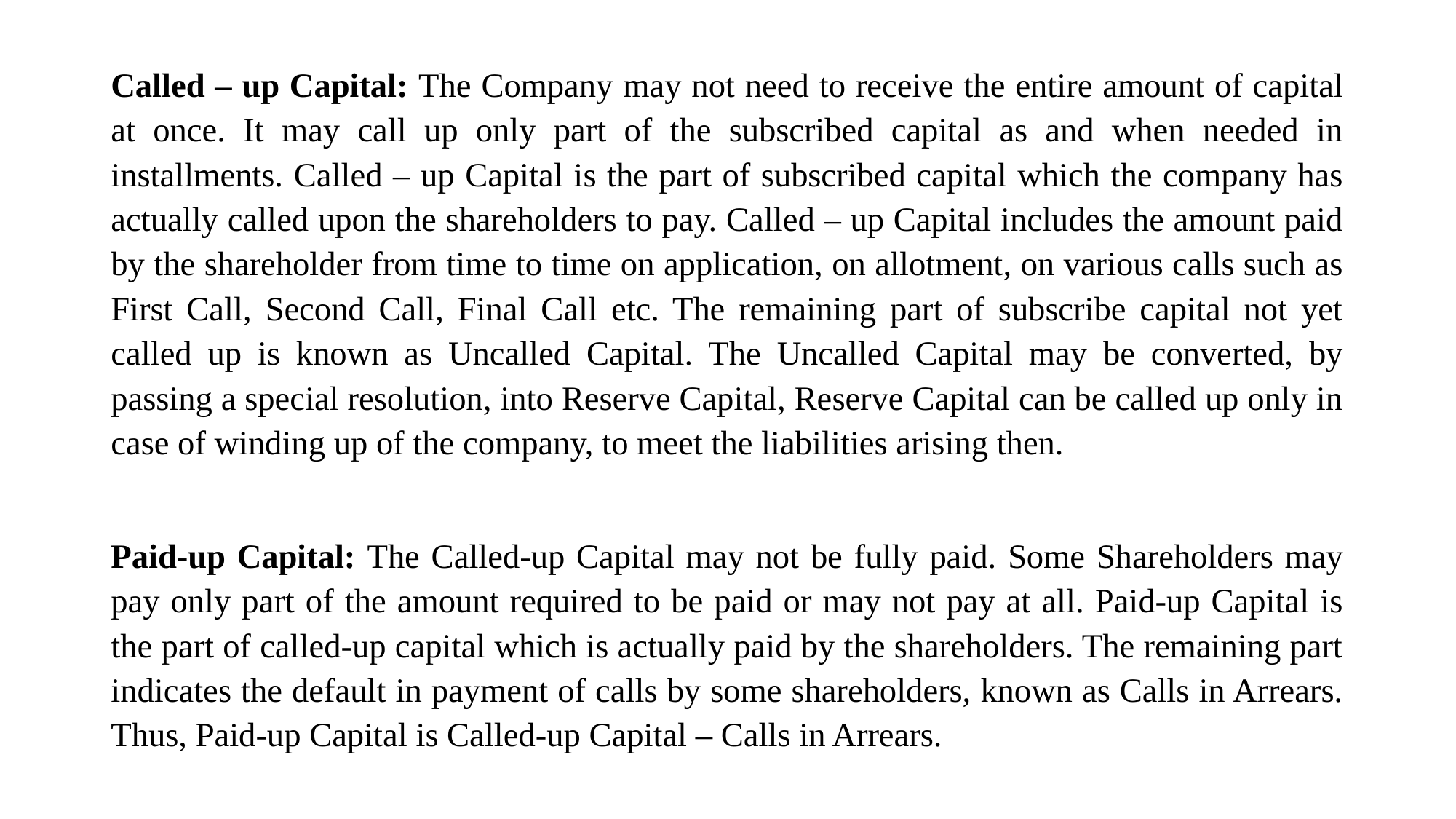

Called – up Capital: The Company may not need to receive the entire amount of capital at once. It may call up only part of the subscribed capital as and when needed in installments. Called – up Capital is the part of subscribed capital which the company has actually called upon the shareholders to pay. Called – up Capital includes the amount paid by the shareholder from time to time on application, on allotment, on various calls such as First Call, Second Call, Final Call etc. The remaining part of subscribe capital not yet called up is known as Uncalled Capital. The Uncalled Capital may be converted, by passing a special resolution, into Reserve Capital, Reserve Capital can be called up only in case of winding up of the company, to meet the liabilities arising then.

Paid-up Capital: The Called-up Capital may not be fully paid. Some Shareholders may pay only part of the amount required to be paid or may not pay at all. Paid-up Capital is the part of called-up capital which is actually paid by the shareholders. The remaining part indicates the default in payment of calls by some shareholders, known as Calls in Arrears. Thus, Paid-up Capital is Called-up Capital – Calls in Arrears.